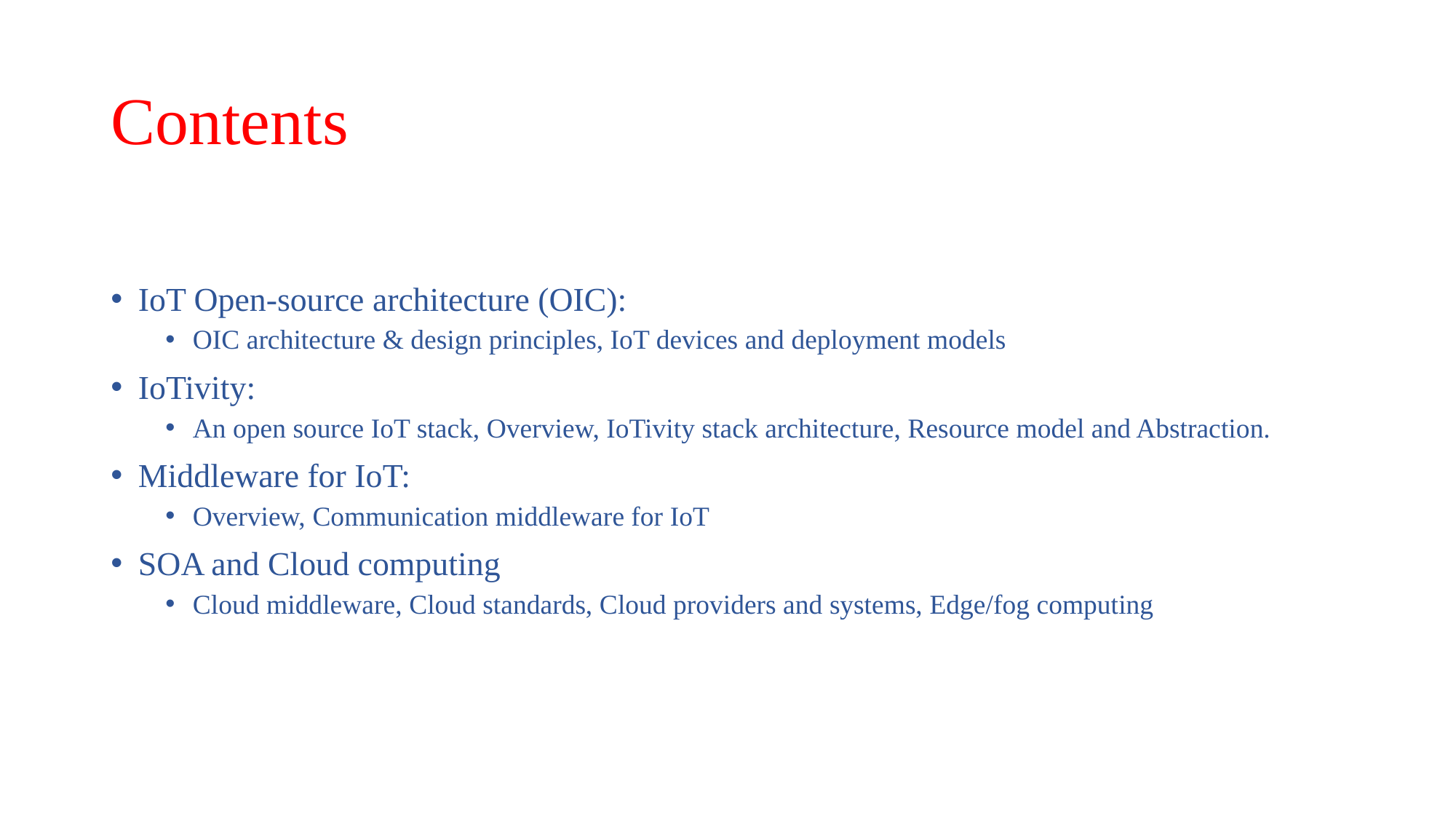

# Contents

IoT Open-source architecture (OIC):
OIC architecture & design principles, IoT devices and deployment models
IoTivity:
An open source IoT stack, Overview, IoTivity stack architecture, Resource model and Abstraction.
Middleware for IoT:
Overview, Communication middleware for IoT
SOA and Cloud computing
Cloud middleware, Cloud standards, Cloud providers and systems, Edge/fog computing